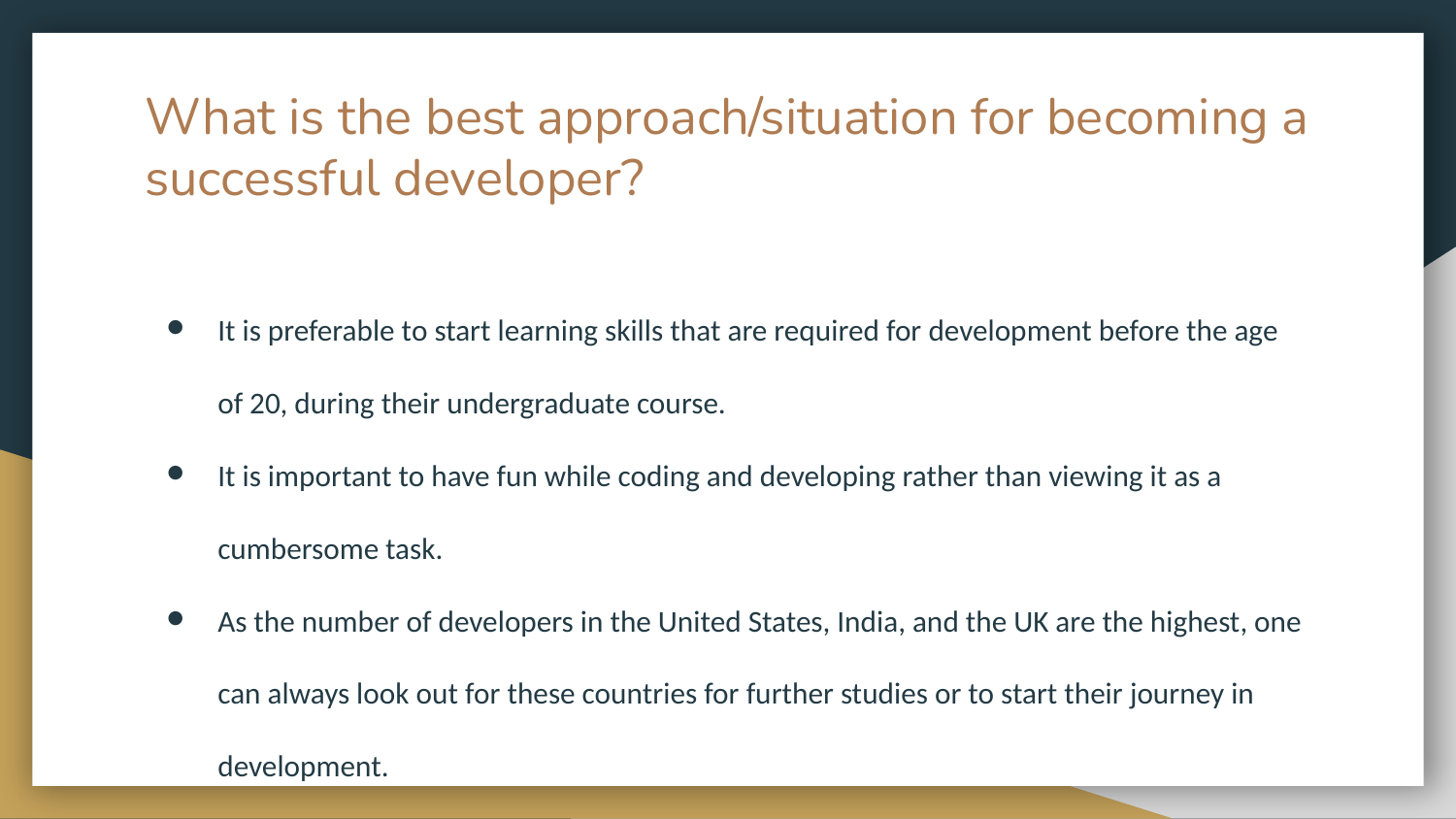

# What is the best approach/situation for becoming a successful developer?
It is preferable to start learning skills that are required for development before the age of 20, during their undergraduate course.
It is important to have fun while coding and developing rather than viewing it as a cumbersome task.
As the number of developers in the United States, India, and the UK are the highest, one can always look out for these countries for further studies or to start their journey in development.